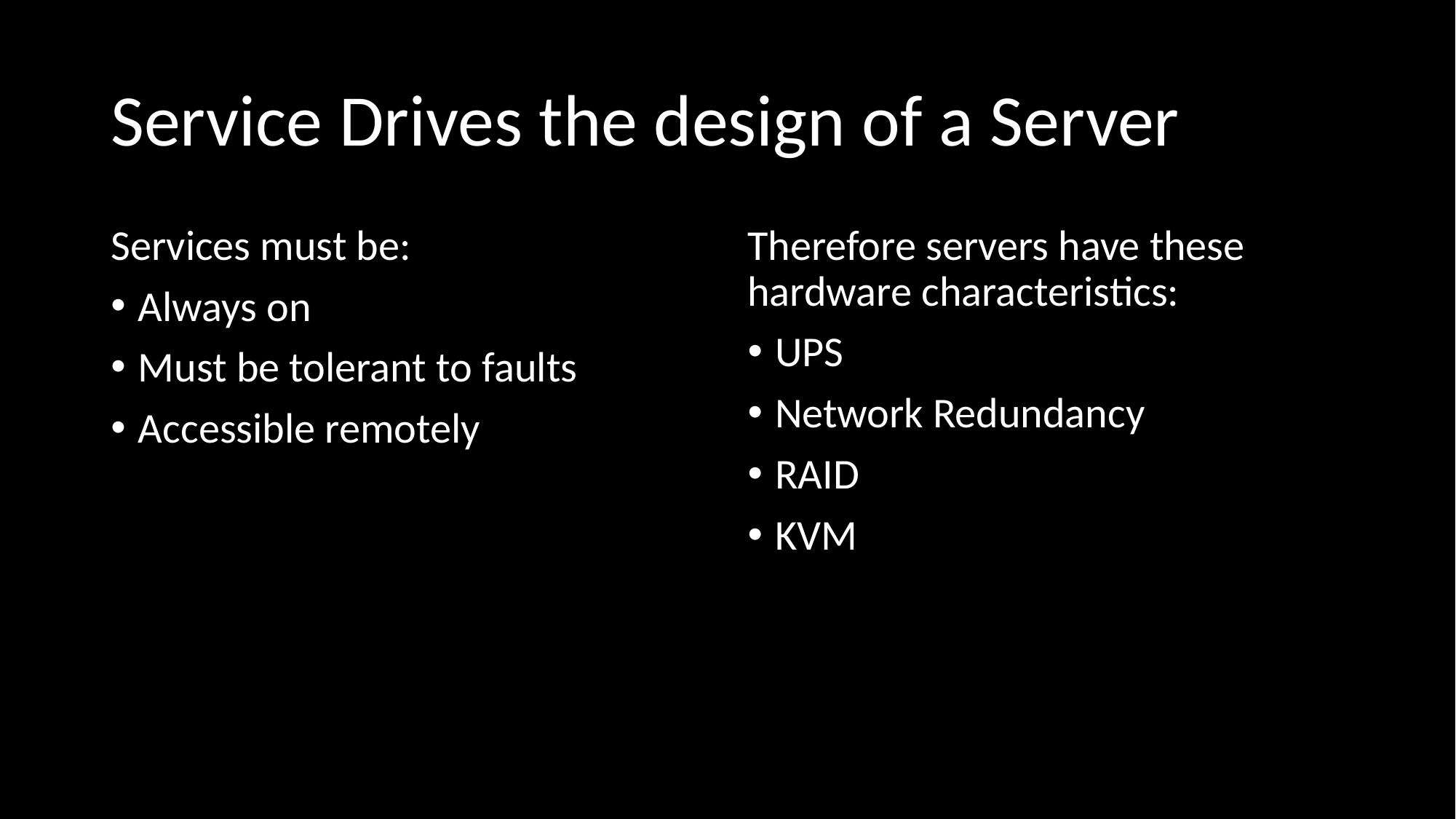

# Service Drives the design of a Server
Services must be:
Always on
Must be tolerant to faults
Accessible remotely

Therefore servers have these hardware characteristics:
UPS
Network Redundancy
RAID
KVM